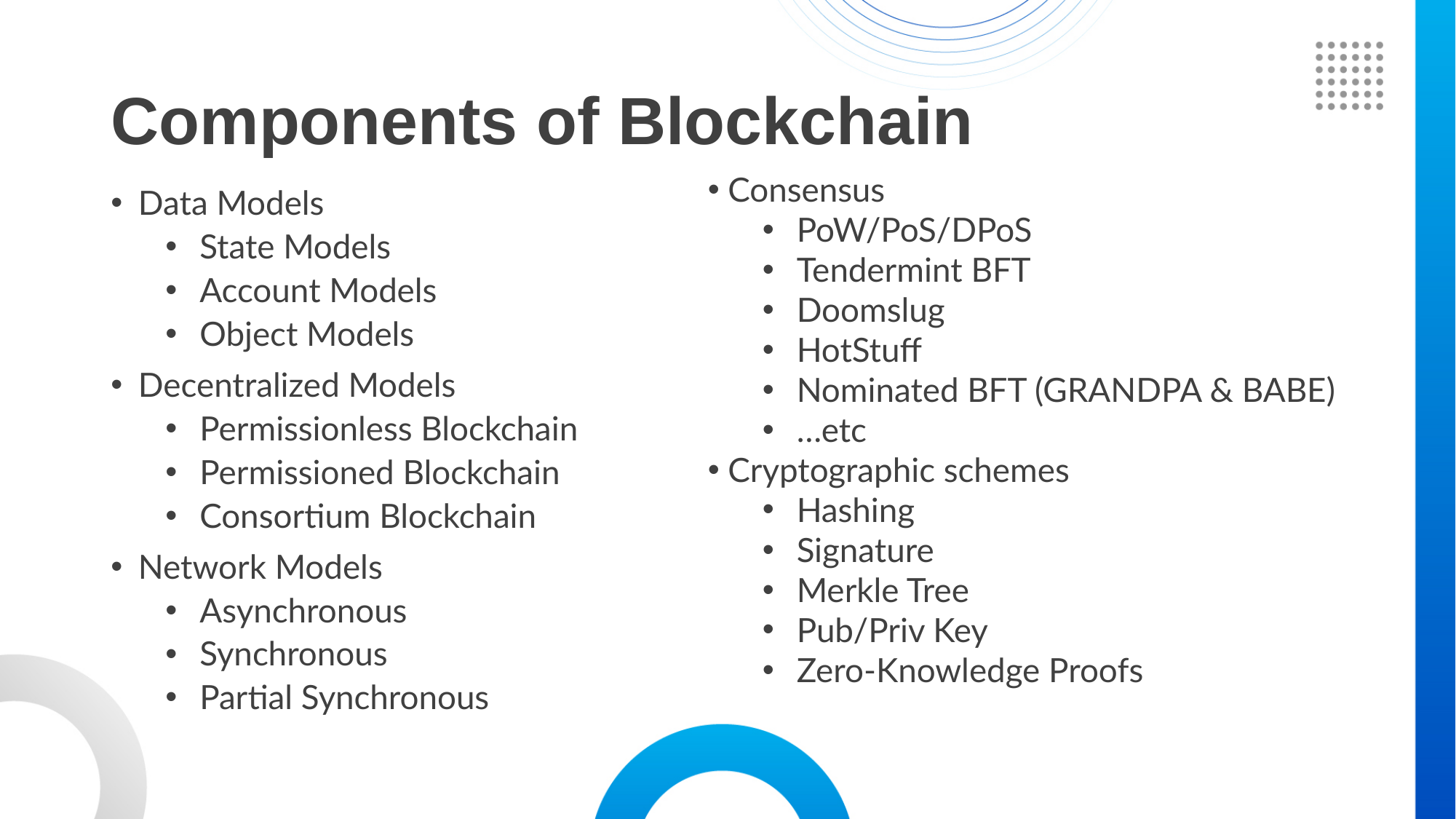

# Components of Blockchain
 Consensus
PoW/PoS/DPoS
Tendermint BFT
Doomslug
HotStuff
Nominated BFT (GRANDPA & BABE)
…etc
 Cryptographic schemes
Hashing
Signature
Merkle Tree
Pub/Priv Key
Zero-Knowledge Proofs
Data Models
State Models
Account Models
Object Models
Decentralized Models
Permissionless Blockchain
Permissioned Blockchain
Consortium Blockchain
Network Models
Asynchronous
Synchronous
Partial Synchronous